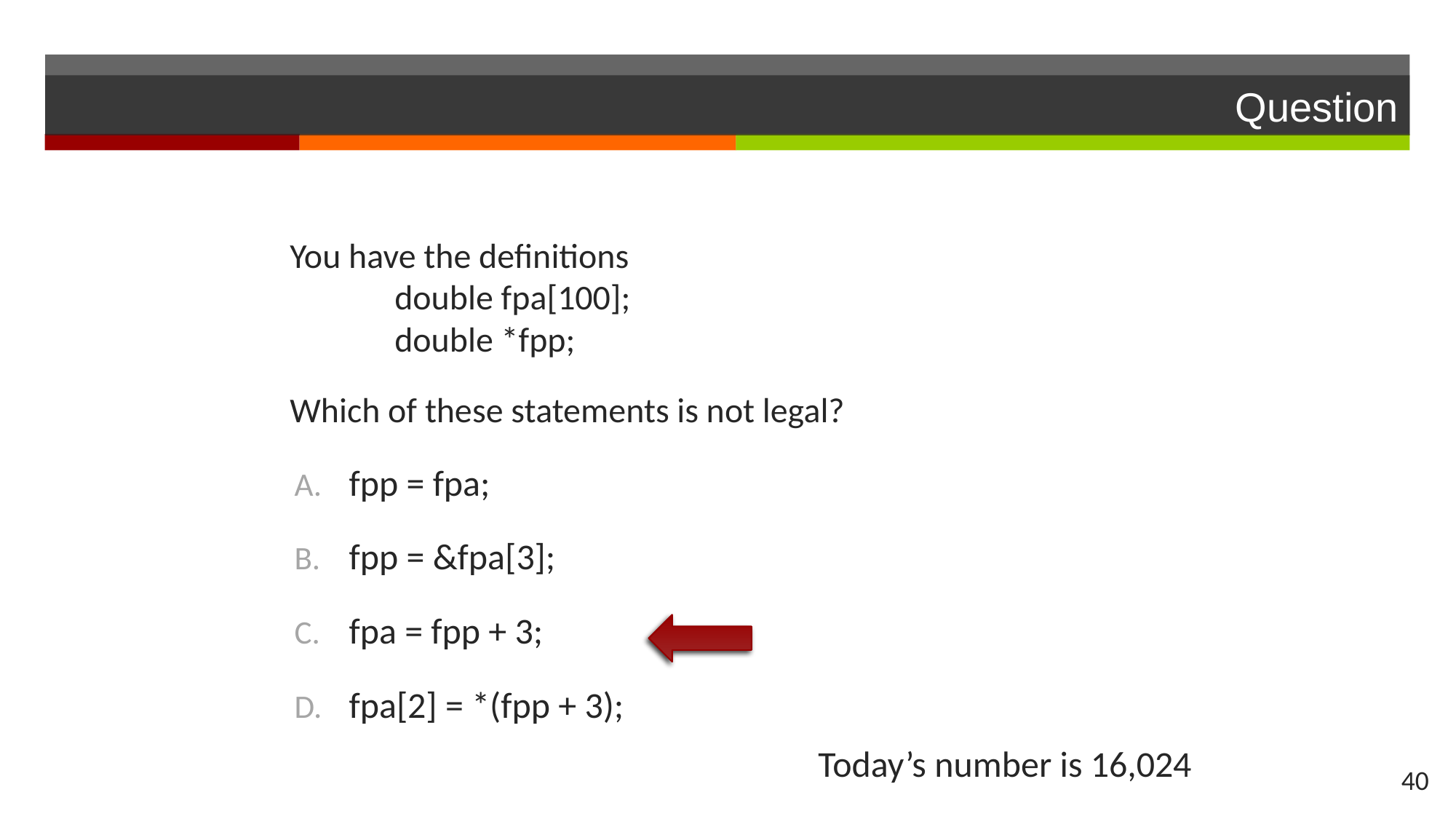

# Question
You have the definitions
	double fpa[100];
	double *fpp;
Which of these statements is not legal?
fpp = fpa;
fpp = &fpa[3];
fpa = fpp + 3;
fpa[2] = *(fpp + 3);

Today’s number is 16,024
40